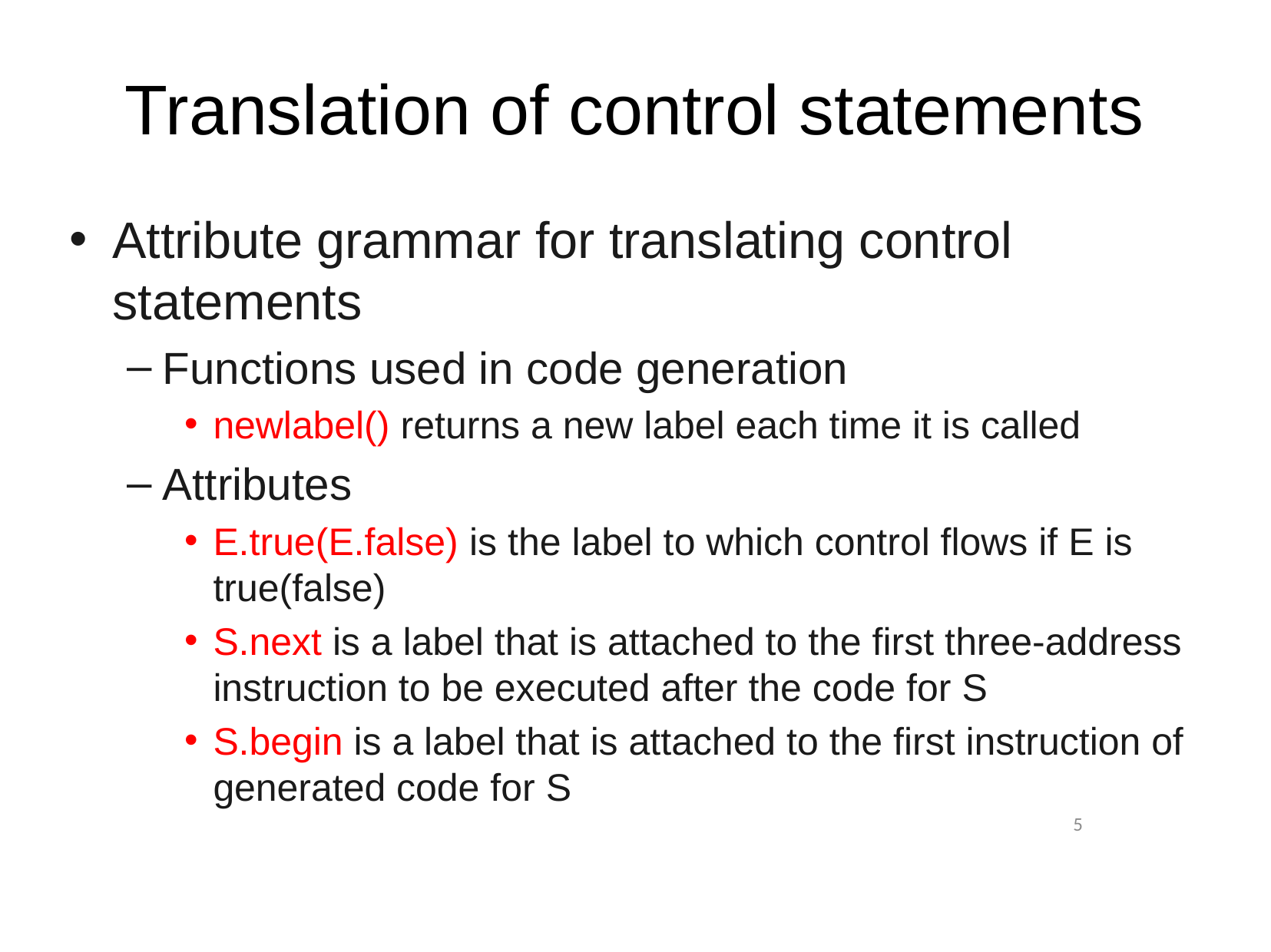

# Translation of control statements
Attribute grammar for translating control statements
Functions used in code generation
newlabel() returns a new label each time it is called
Attributes
E.true(E.false) is the label to which control flows if E is true(false)
S.next is a label that is attached to the first three-address instruction to be executed after the code for S
S.begin is a label that is attached to the first instruction of generated code for S

5